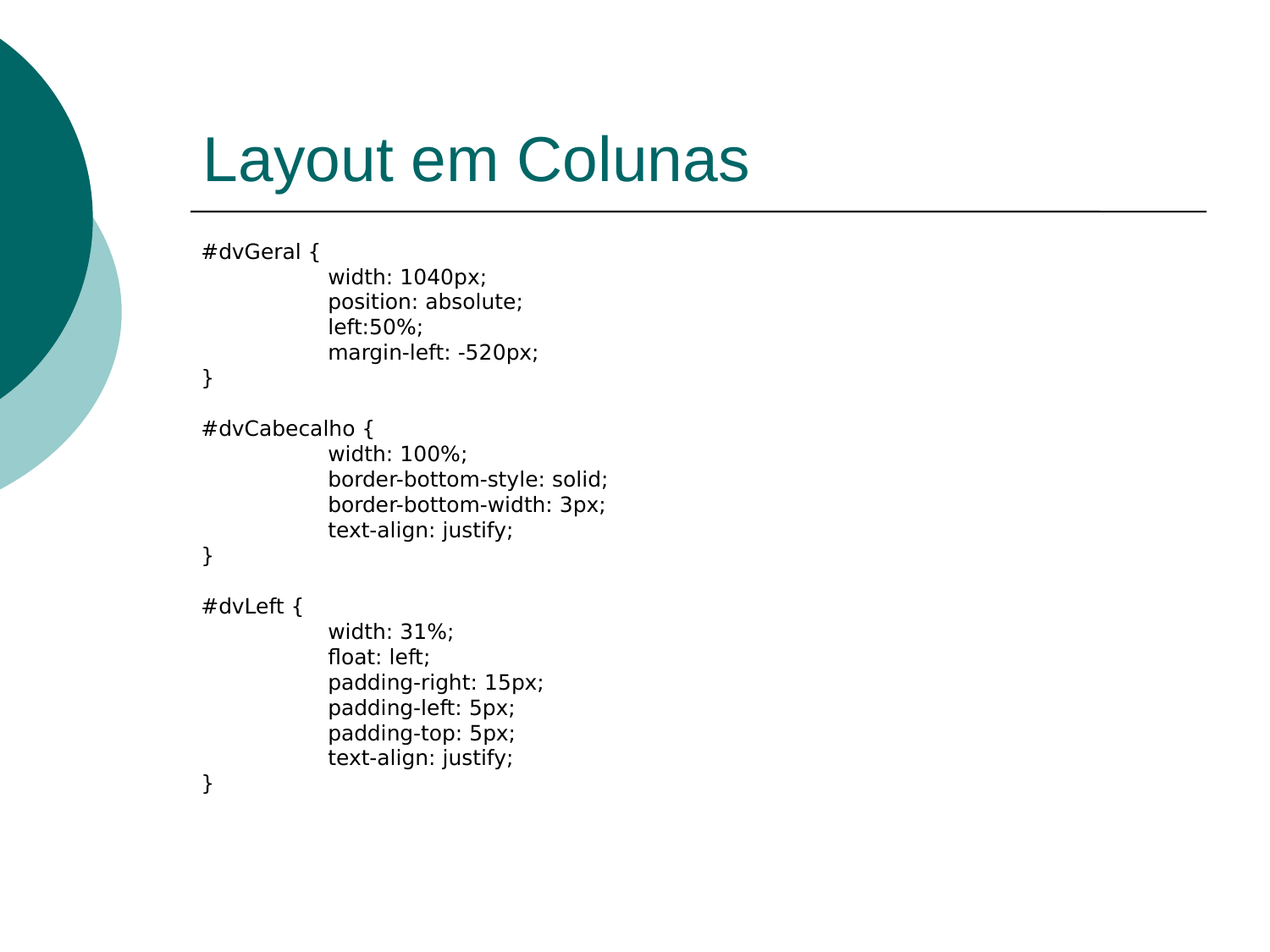

# Layout em Colunas
#dvGeral {
	width: 1040px;
	position: absolute;
	left:50%;
	margin-left: -520px;
}

#dvCabecalho {
	width: 100%;
	border-bottom-style: solid;
	border-bottom-width: 3px;
	text-align: justify;
}

#dvLeft {
	width: 31%;
	float: left;
	padding-right: 15px;
	padding-left: 5px;
	padding-top: 5px;
	text-align: justify;
}